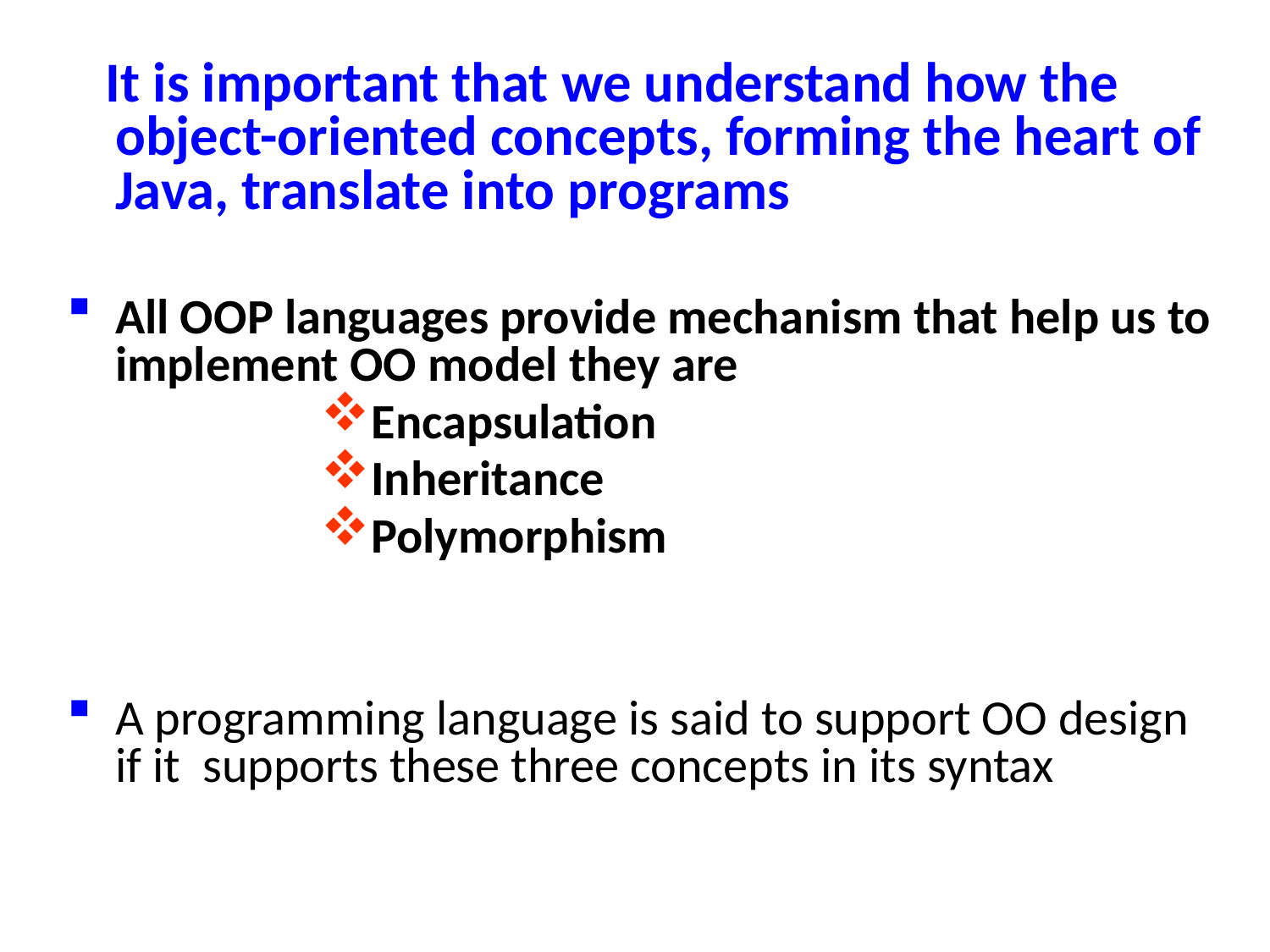

It is important that we understand how the object-oriented concepts, forming the heart of Java, translate into programs

All OOP languages provide mechanism that help us to implement OO model they are
Encapsulation
Inheritance
Polymorphism

A programming language is said to support OO design if it  supports these three concepts in its syntax